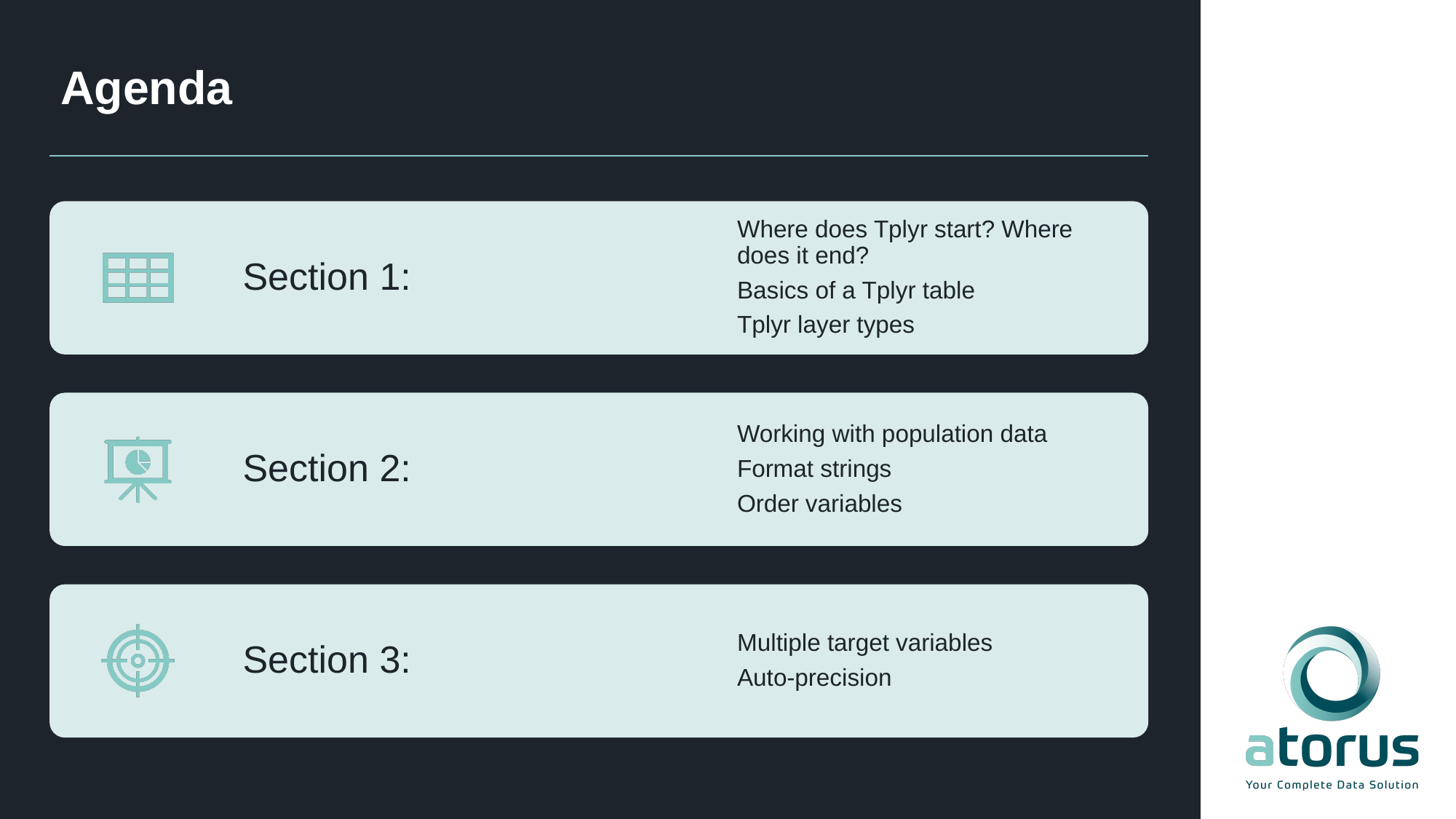

# Agenda
Section 1:
Where does Tplyr start? Where does it end?
Basics of a Tplyr table
Tplyr layer types
Section 2:
Working with population data
Format strings
Order variables
Section 3:
Multiple target variables
Auto-precision